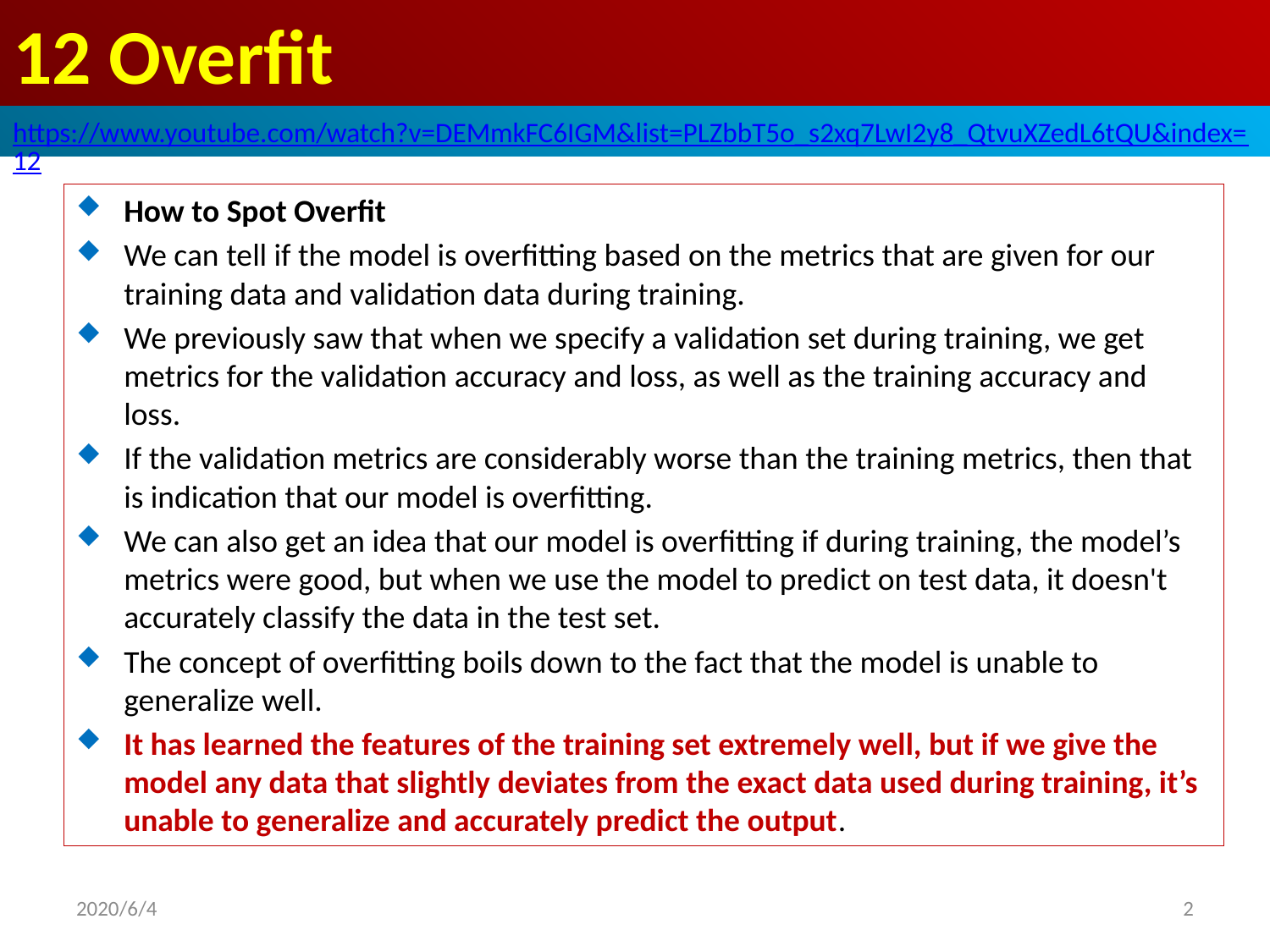

# 12 Overfit
https://www.youtube.com/watch?v=DEMmkFC6IGM&list=PLZbbT5o_s2xq7LwI2y8_QtvuXZedL6tQU&index=12
How to Spot Overfit
We can tell if the model is overfitting based on the metrics that are given for our training data and validation data during training.
We previously saw that when we specify a validation set during training, we get metrics for the validation accuracy and loss, as well as the training accuracy and loss.
If the validation metrics are considerably worse than the training metrics, then that is indication that our model is overfitting.
We can also get an idea that our model is overfitting if during training, the model’s metrics were good, but when we use the model to predict on test data, it doesn't accurately classify the data in the test set.
The concept of overfitting boils down to the fact that the model is unable to generalize well.
It has learned the features of the training set extremely well, but if we give the model any data that slightly deviates from the exact data used during training, it’s unable to generalize and accurately predict the output.

2020/6/4
2